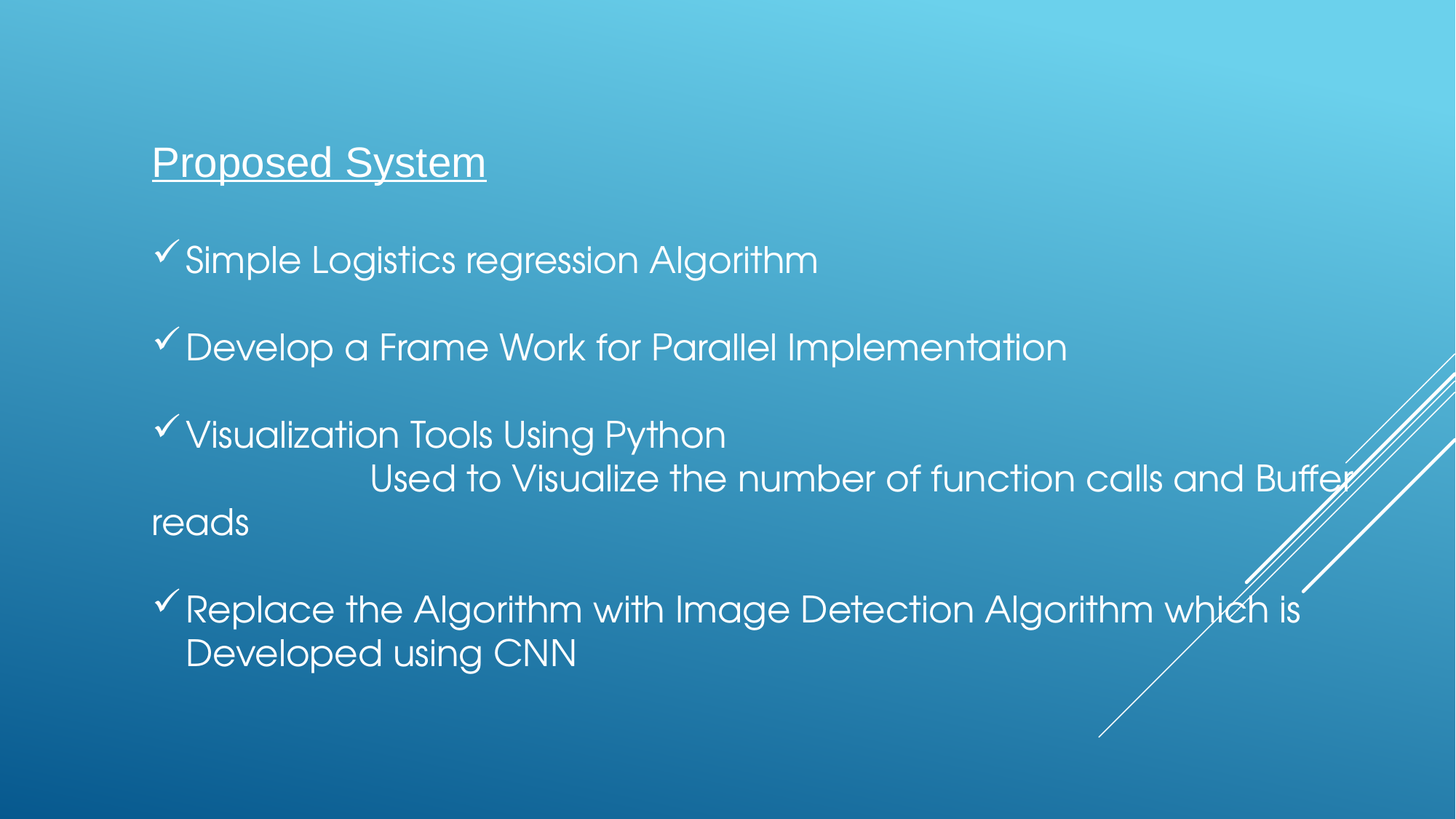

Proposed System

Simple Logistics regression Algorithm

Develop a Frame Work for Parallel Implementation

Visualization Tools Using Python
		Used to Visualize the number of function calls and Buffer reads

Replace the Algorithm with Image Detection Algorithm which is Developed using CNN